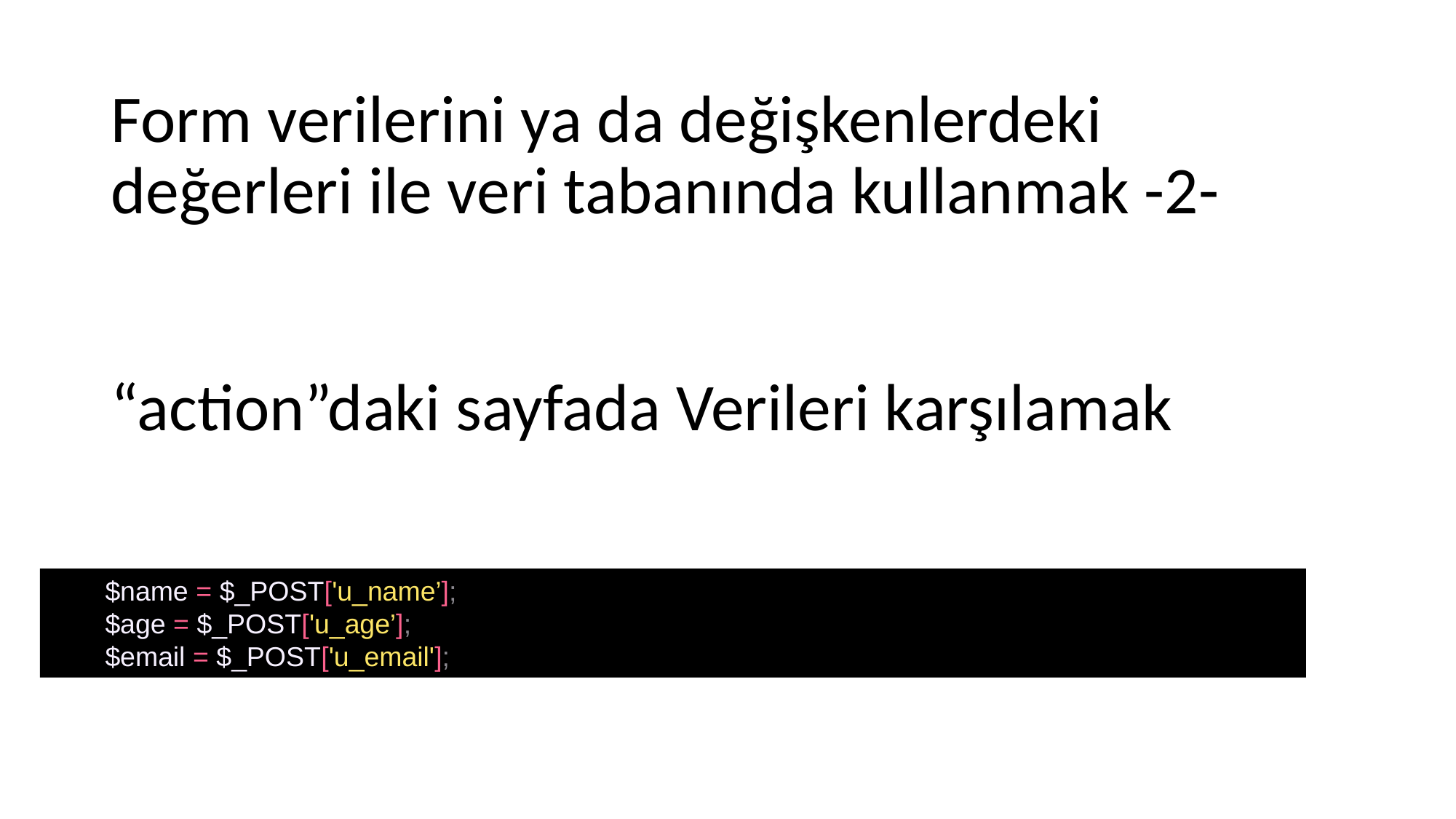

# Form verilerini ya da değişkenlerdeki değerleri ile veri tabanında kullanmak -2- “action”daki sayfada Verileri karşılamak
$name = $_POST['u_name’];
$age = $_POST['u_age’];
$email = $_POST['u_email'];